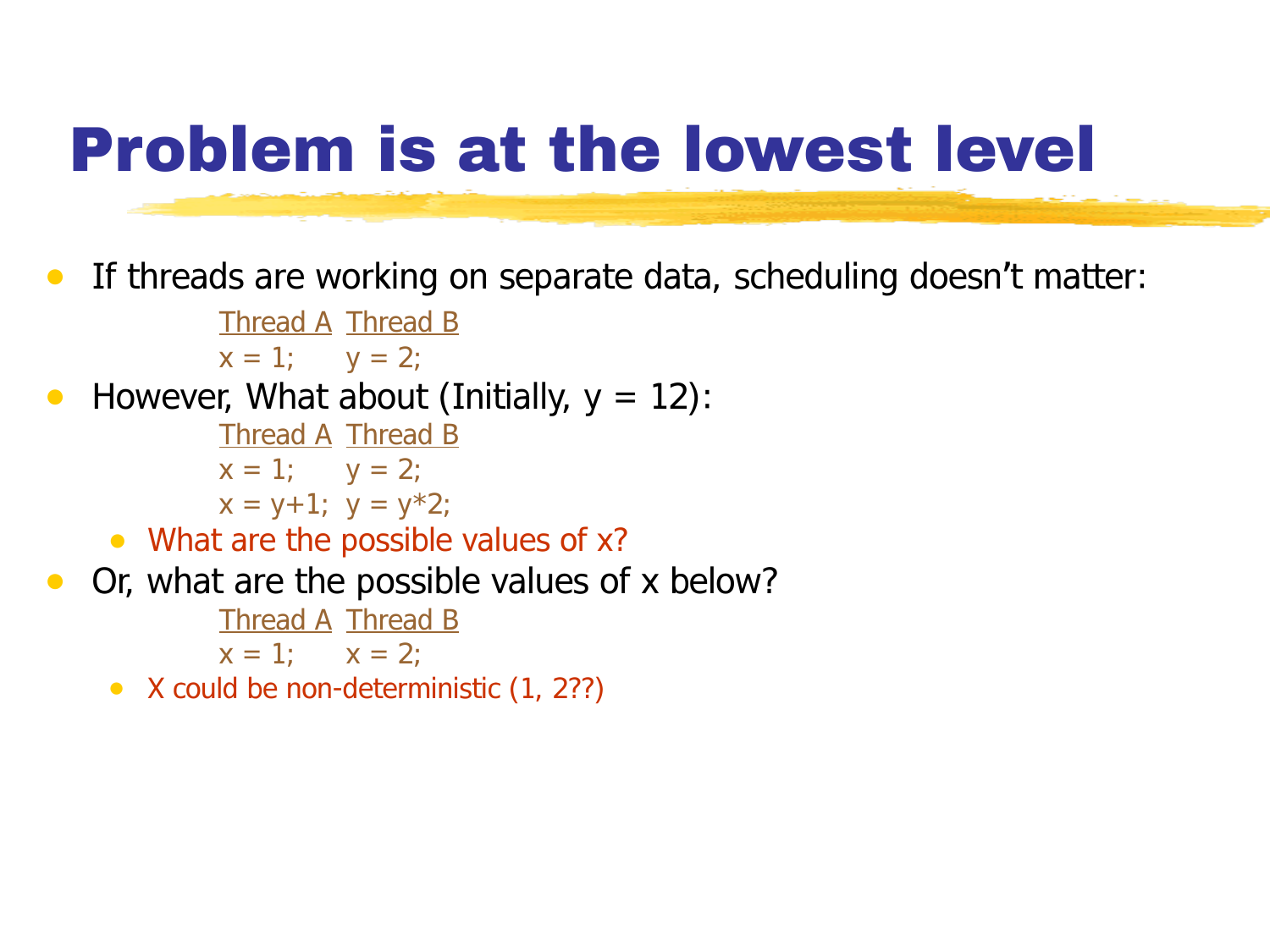

# Problem is at the lowest level
If threads are working on separate data, scheduling doesn’t matter:
		Thread A	Thread B
		x = 1;	y = 2;
However, What about (Initially, y = 12):
		Thread A	Thread B
		x = 1;	y = 2;
		x = y+1;	y = y*2;
What are the possible values of x?
Or, what are the possible values of x below?
		Thread A	Thread B
		x = 1;	x = 2;
X could be non-deterministic (1, 2??)